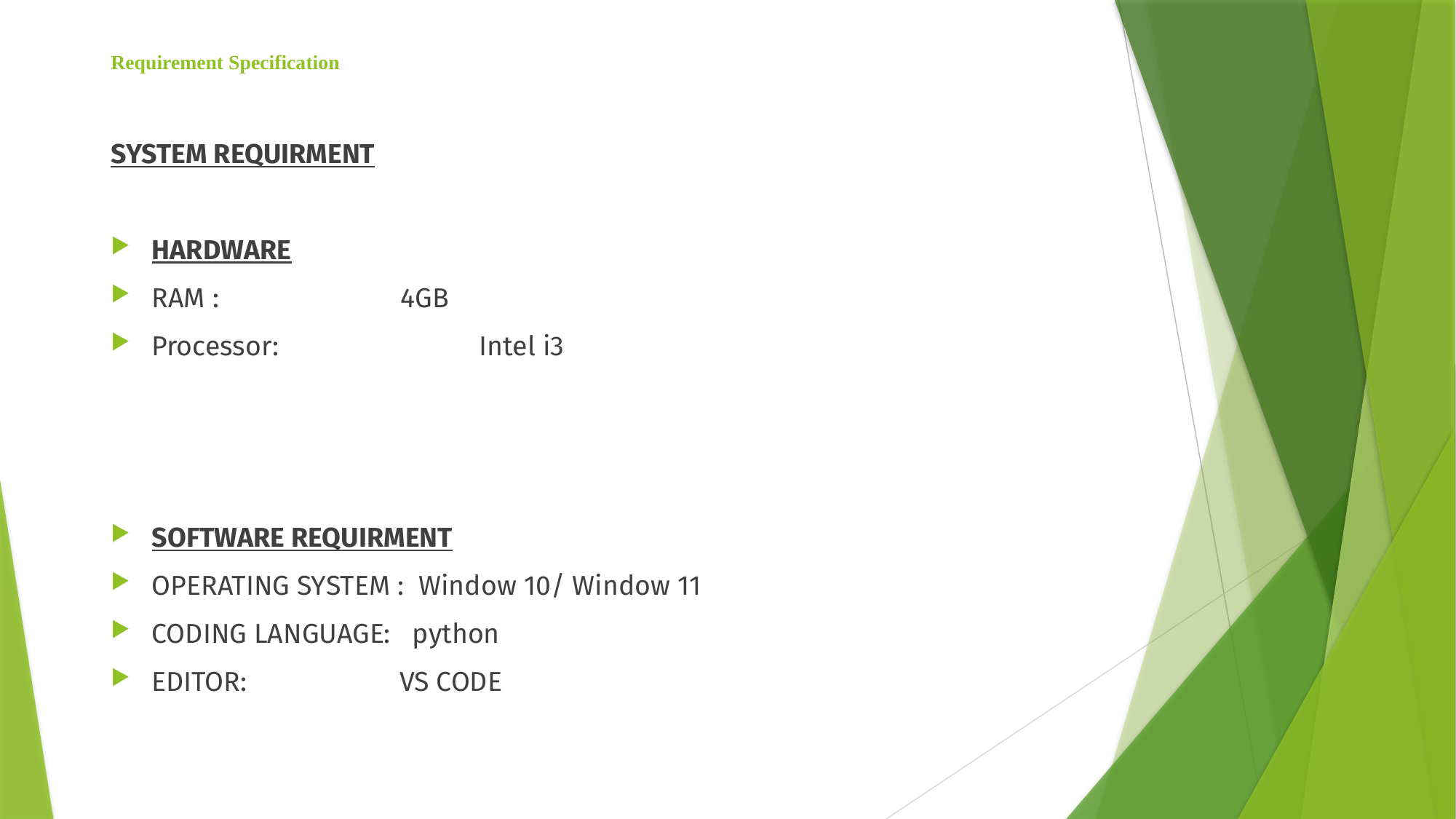

# Requirement Specification
SYSTEM REQUIRMENT

HARDWARE
RAM :                         4GB
Processor:        		Intel i3

SOFTWARE REQUIRMENT
OPERATING SYSTEM :  Window 10/ Window 11
CODING LANGUAGE:   python
EDITOR:                     VS CODE